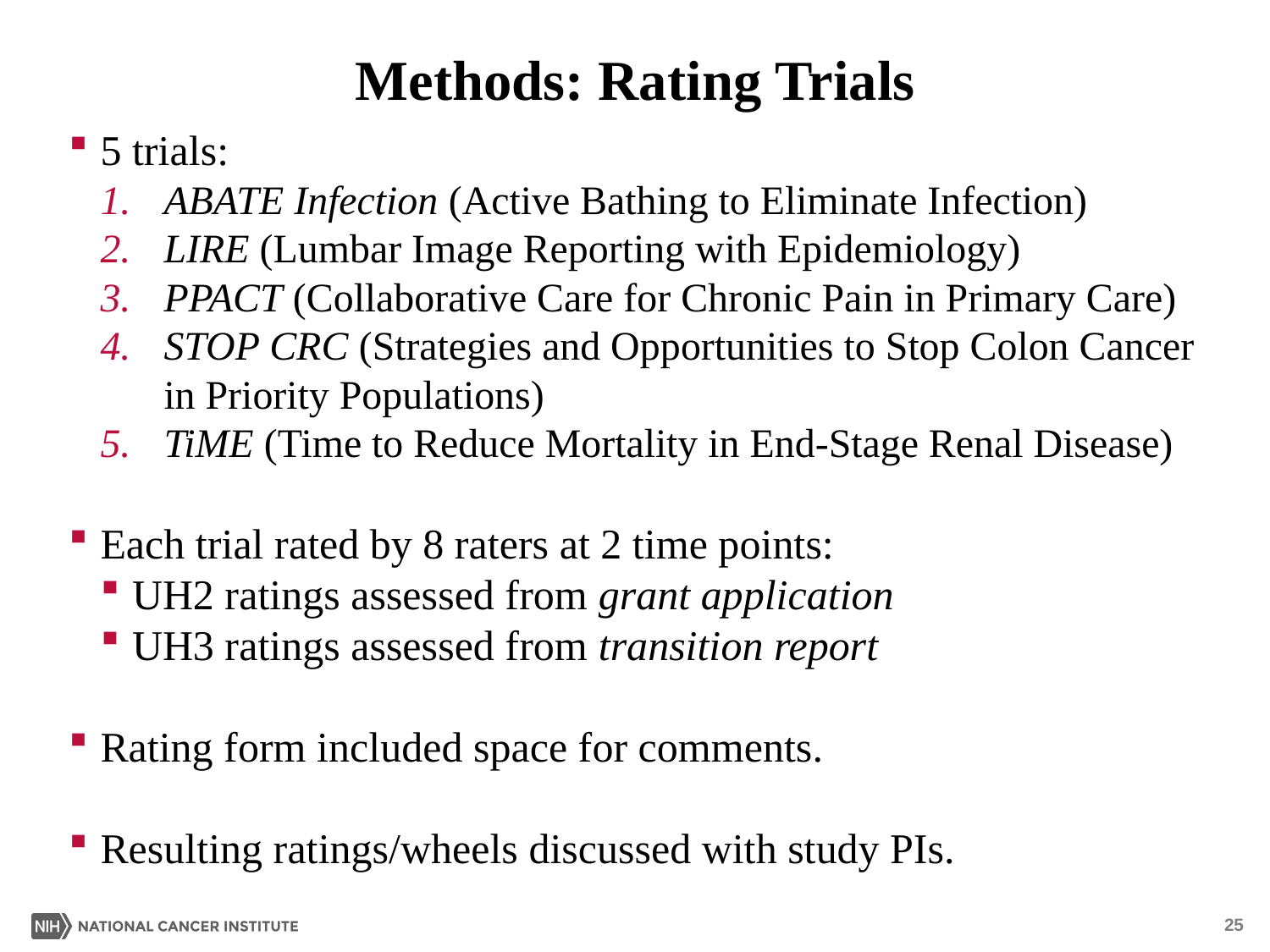

# Methods: Rating Trials
5 trials:
ABATE Infection (Active Bathing to Eliminate Infection)
LIRE (Lumbar Image Reporting with Epidemiology)
PPACT (Collaborative Care for Chronic Pain in Primary Care)
STOP CRC (Strategies and Opportunities to Stop Colon Cancer in Priority Populations)
TiME (Time to Reduce Mortality in End-Stage Renal Disease)

Each trial rated by 8 raters at 2 time points:
UH2 ratings assessed from grant application
UH3 ratings assessed from transition report

Rating form included space for comments.

Resulting ratings/wheels discussed with study PIs.